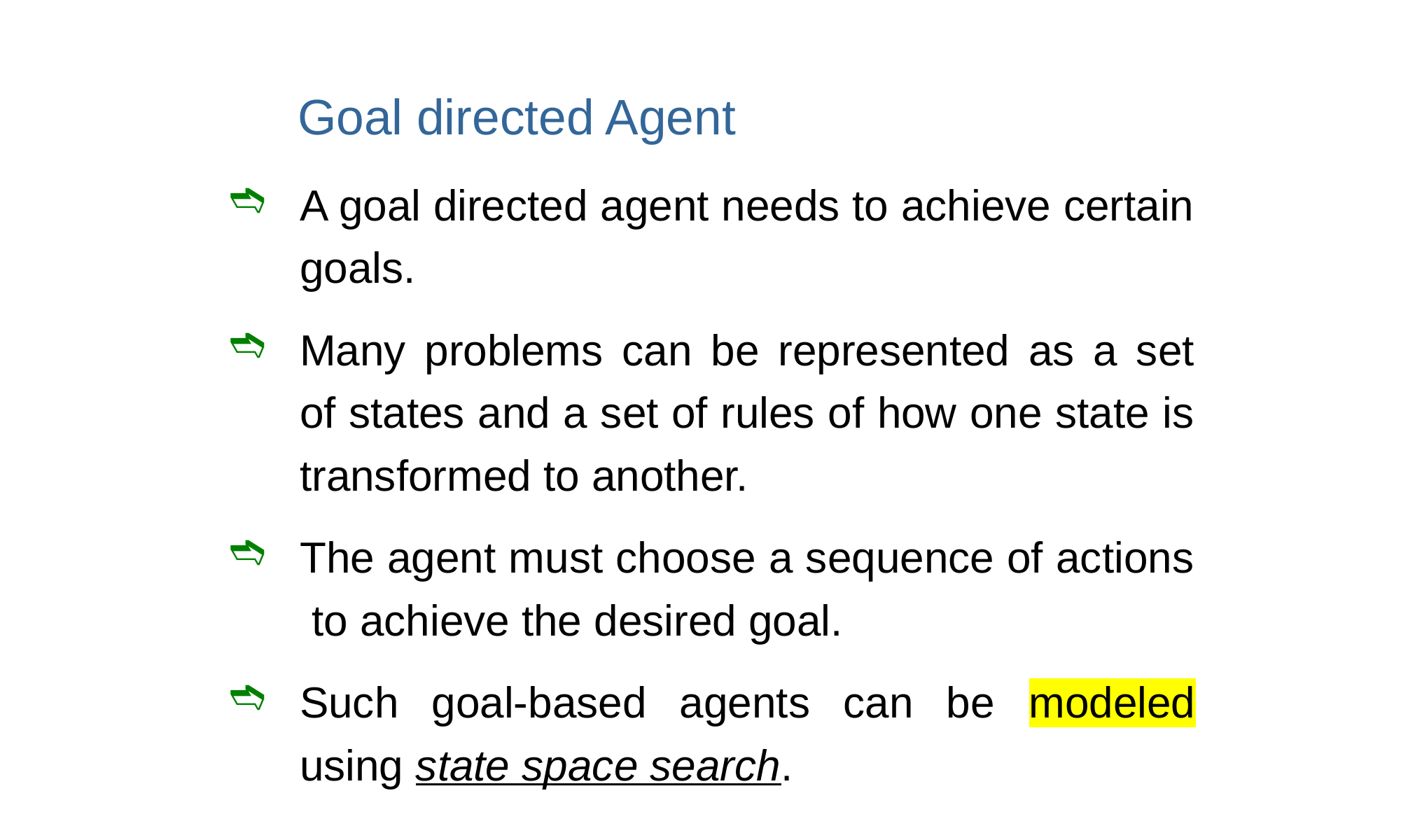

Goal directed Agent
A goal directed agent needs to achieve certain goals.
Many problems can be represented as a set of states and a set of rules of how one state is transformed to another.
The agent must choose a sequence of actions  to achieve the desired goal.
Such goal-based agents can be modeled using state space search.